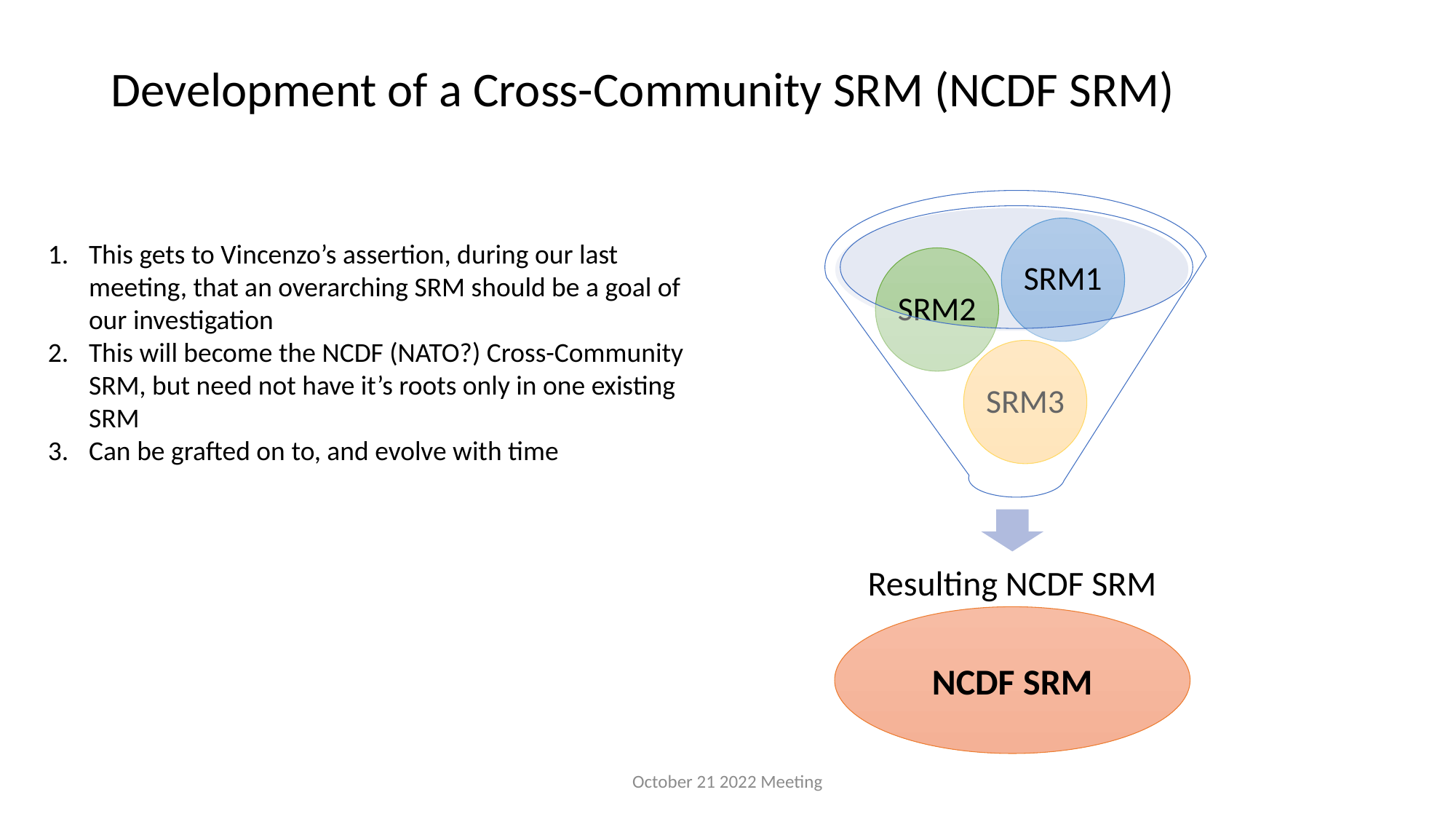

# Development of a Cross-Community SRM (NCDF SRM)
Resulting NCDF SRM
SRM3
SRM2
SRM1
This gets to Vincenzo’s assertion, during our last meeting, that an overarching SRM should be a goal of our investigation
This will become the NCDF (NATO?) Cross-Community SRM, but need not have it’s roots only in one existing SRM
Can be grafted on to, and evolve with time
NCDF SRM
October 21 2022 Meeting